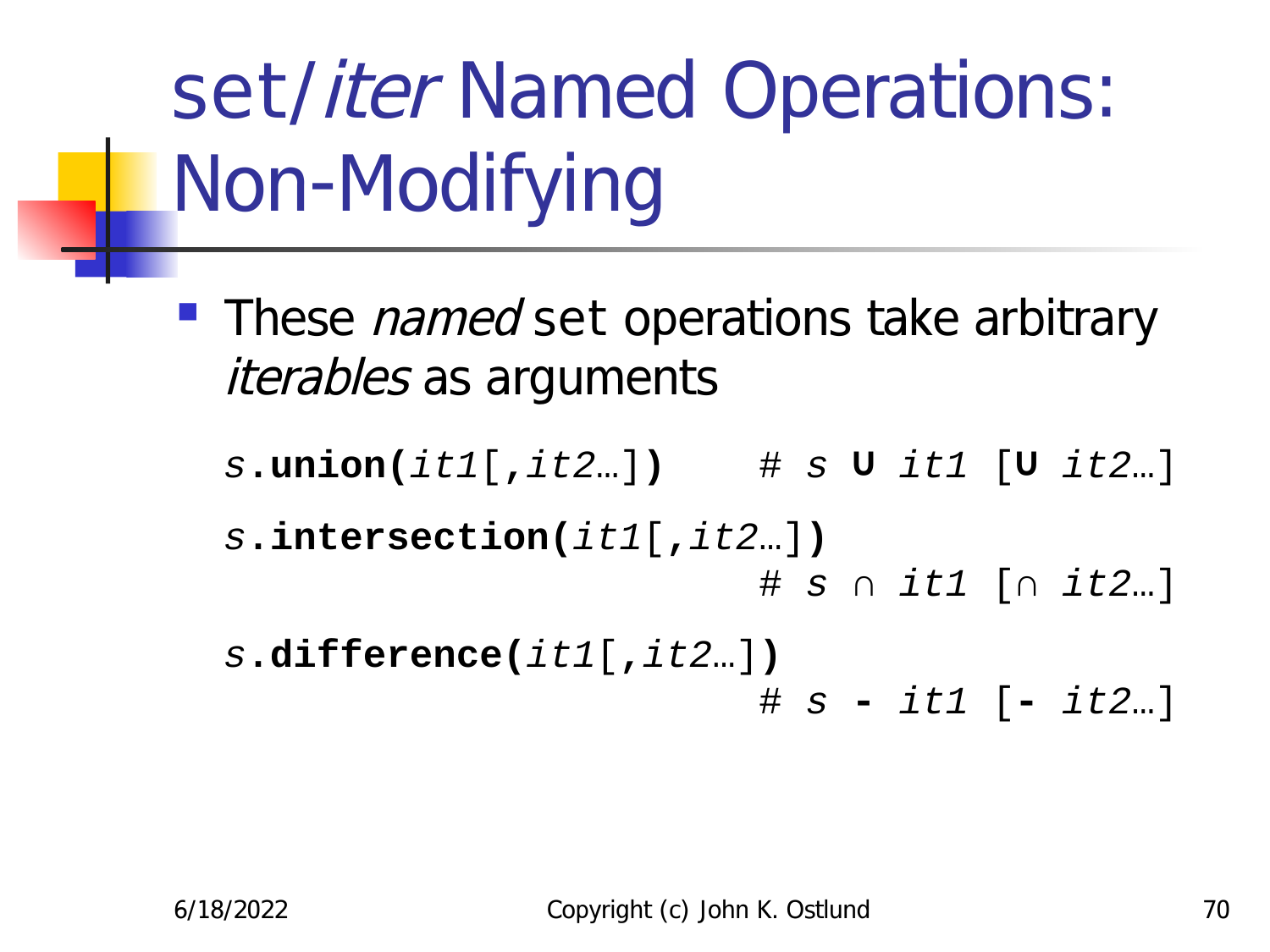

# set/iter Named Operations: Non-Modifying
These named set operations take arbitrary iterables as arguments

  s.union(it1[,it2…])    # s ∪ it1 [∪ it2…]

  s.intersection(it1[,it2…])
                         # s ∩ it1 [∩ it2…]

  s.difference(it1[,it2…])
                         # s - it1 [- it2…]
6/18/2022
Copyright (c) John K. Ostlund
70